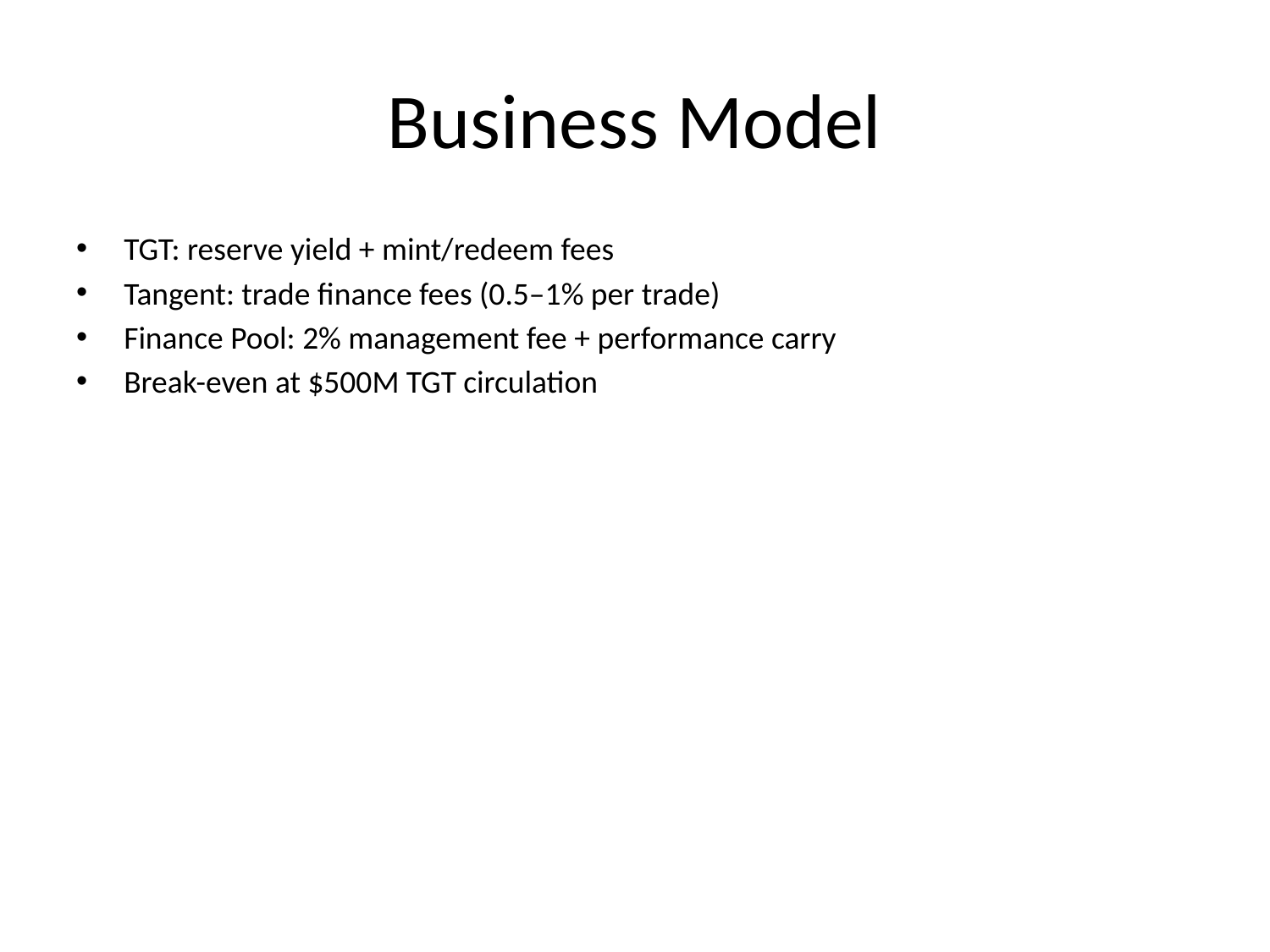

# Business Model
TGT: reserve yield + mint/redeem fees
Tangent: trade finance fees (0.5–1% per trade)
Finance Pool: 2% management fee + performance carry
Break-even at $500M TGT circulation